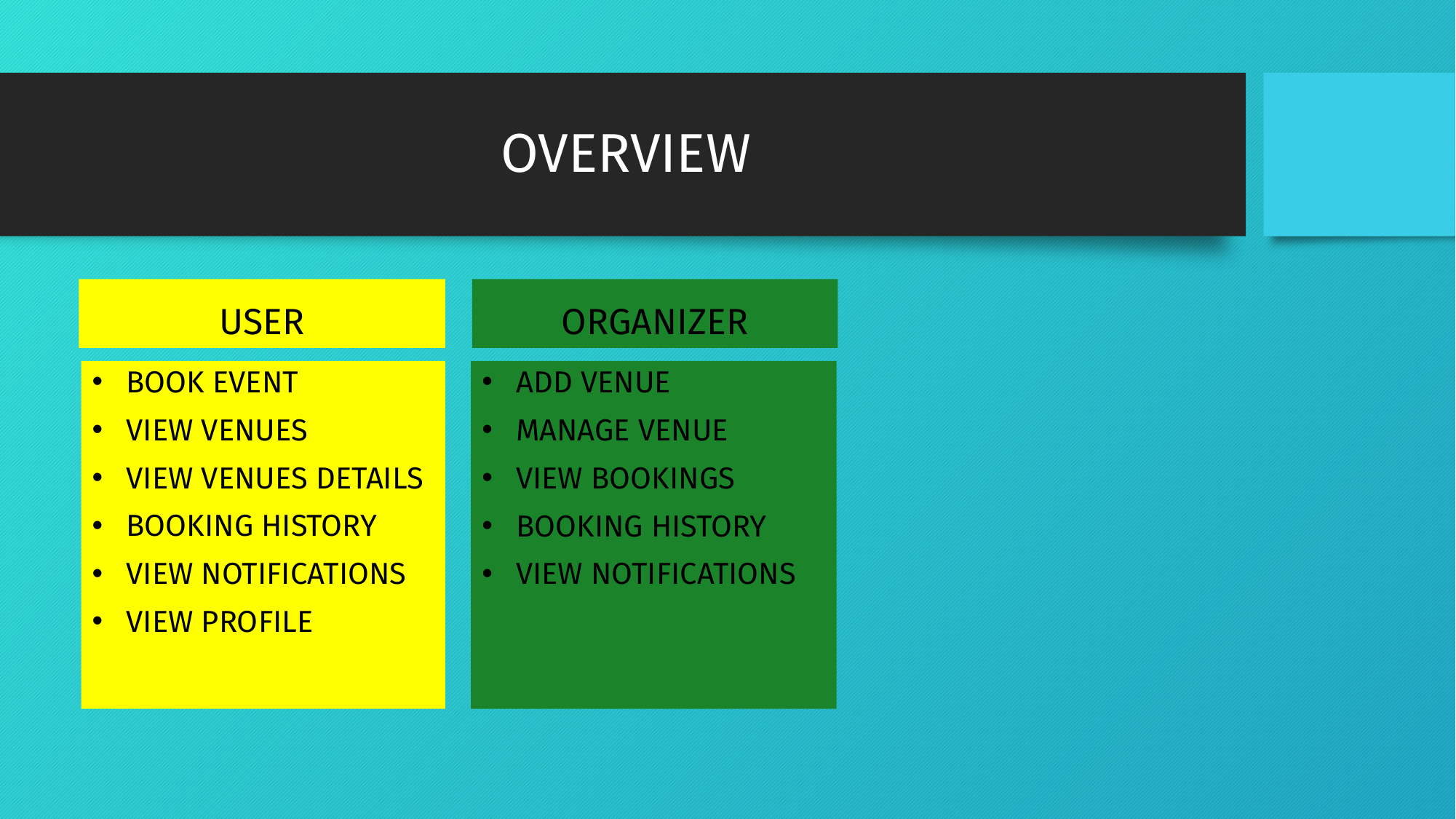

# OVERVIEW
USER
ORGANIZER
BOOK EVENT
VIEW VENUES
VIEW VENUES DETAILS
BOOKING HISTORY
VIEW NOTIFICATIONS
VIEW PROFILE

ADD VENUE
MANAGE VENUE
VIEW BOOKINGS
BOOKING HISTORY
VIEW NOTIFICATIONS